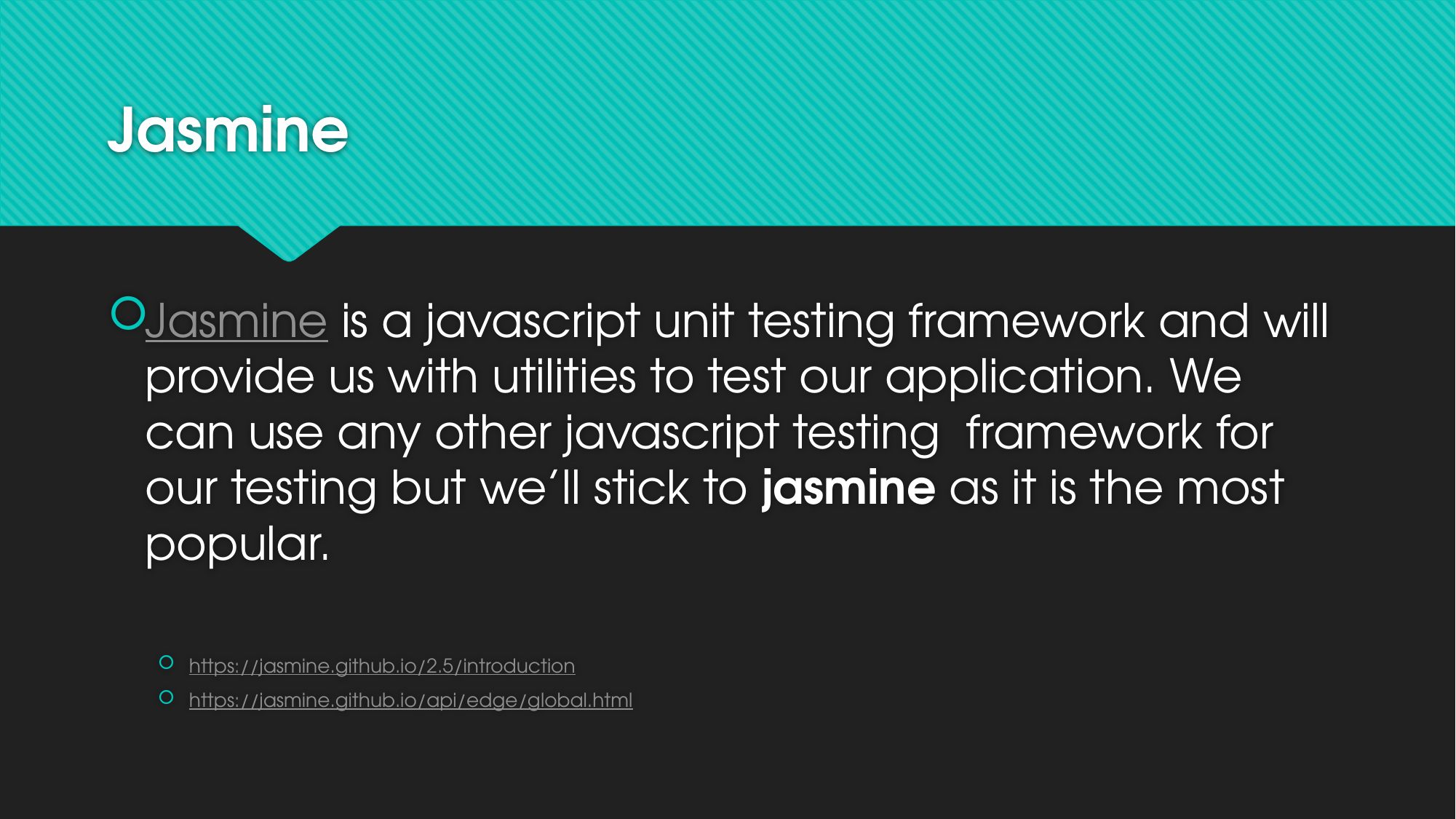

# Jasmine
Jasmine is a javascript unit testing framework and will provide us with utilities to test our application. We can use any other javascript testing  framework for our testing but we’ll stick to jasmine as it is the most popular.

https://jasmine.github.io/2.5/introduction
https://jasmine.github.io/api/edge/global.html